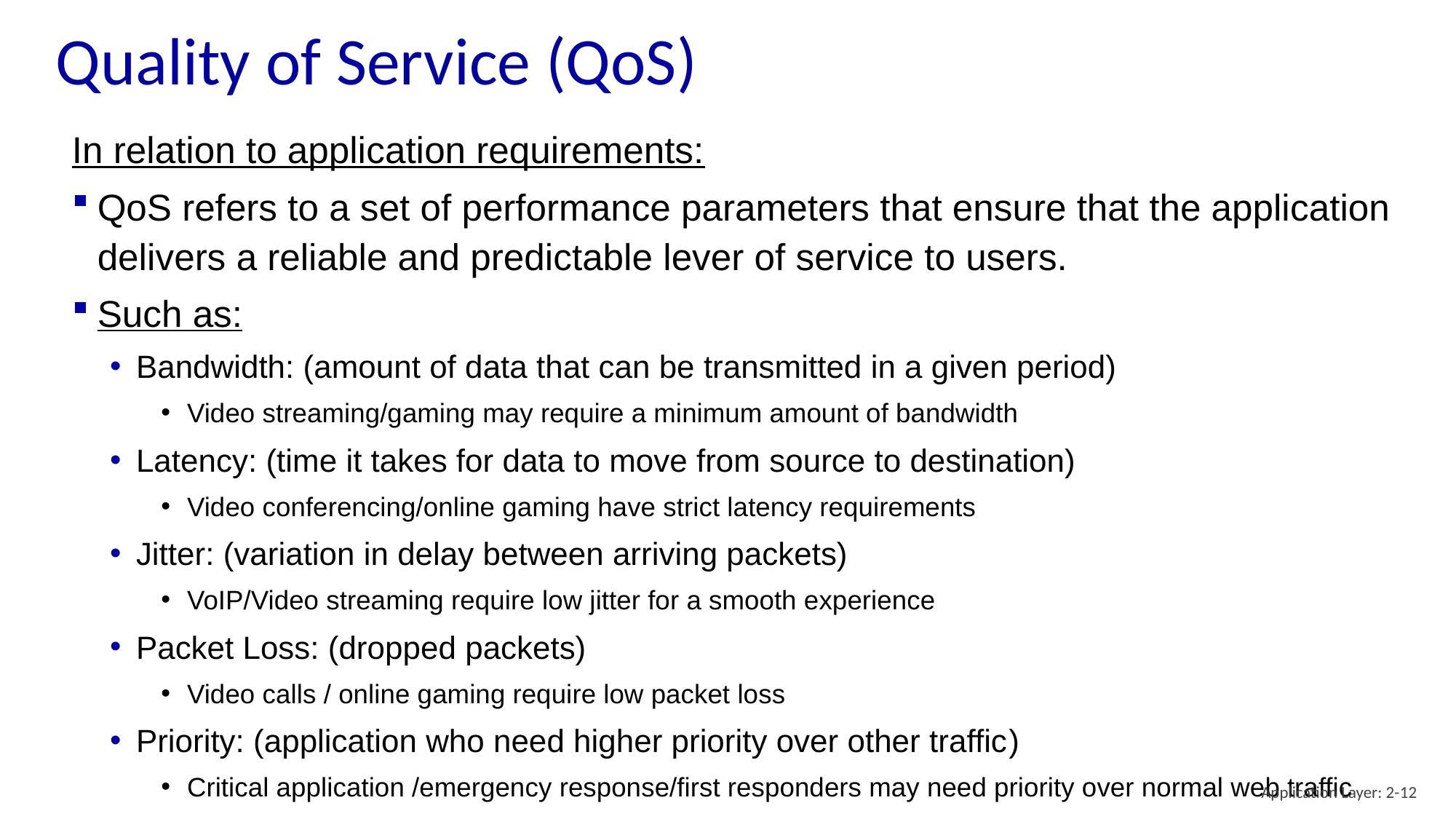

# Quality of Service (QoS)
In relation to application requirements:
QoS refers to a set of performance parameters that ensure that the application delivers a reliable and predictable lever of service to users.
Such as:
Bandwidth: (amount of data that can be transmitted in a given period)
Video streaming/gaming may require a minimum amount of bandwidth
Latency: (time it takes for data to move from source to destination)
Video conferencing/online gaming have strict latency requirements
Jitter: (variation in delay between arriving packets)
VoIP/Video streaming require low jitter for a smooth experience
Packet Loss: (dropped packets)
Video calls / online gaming require low packet loss
Priority: (application who need higher priority over other traffic)
Critical application /emergency response/first responders may need priority over normal web traffic
Application Layer: 2-12